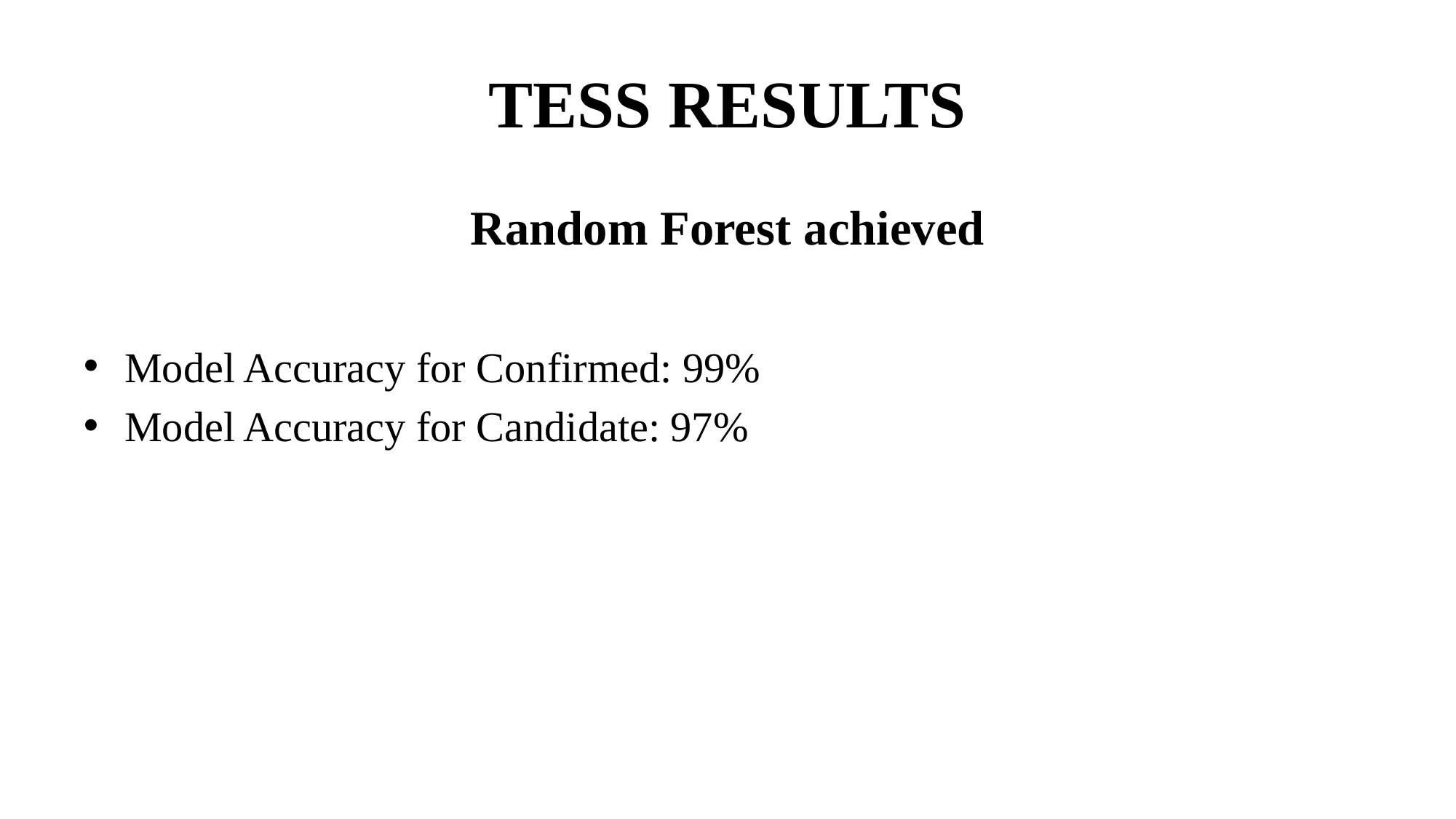

# TESS RESULTS
Random Forest achieved

Model Accuracy for Confirmed: 99%
Model Accuracy for Candidate: 97%